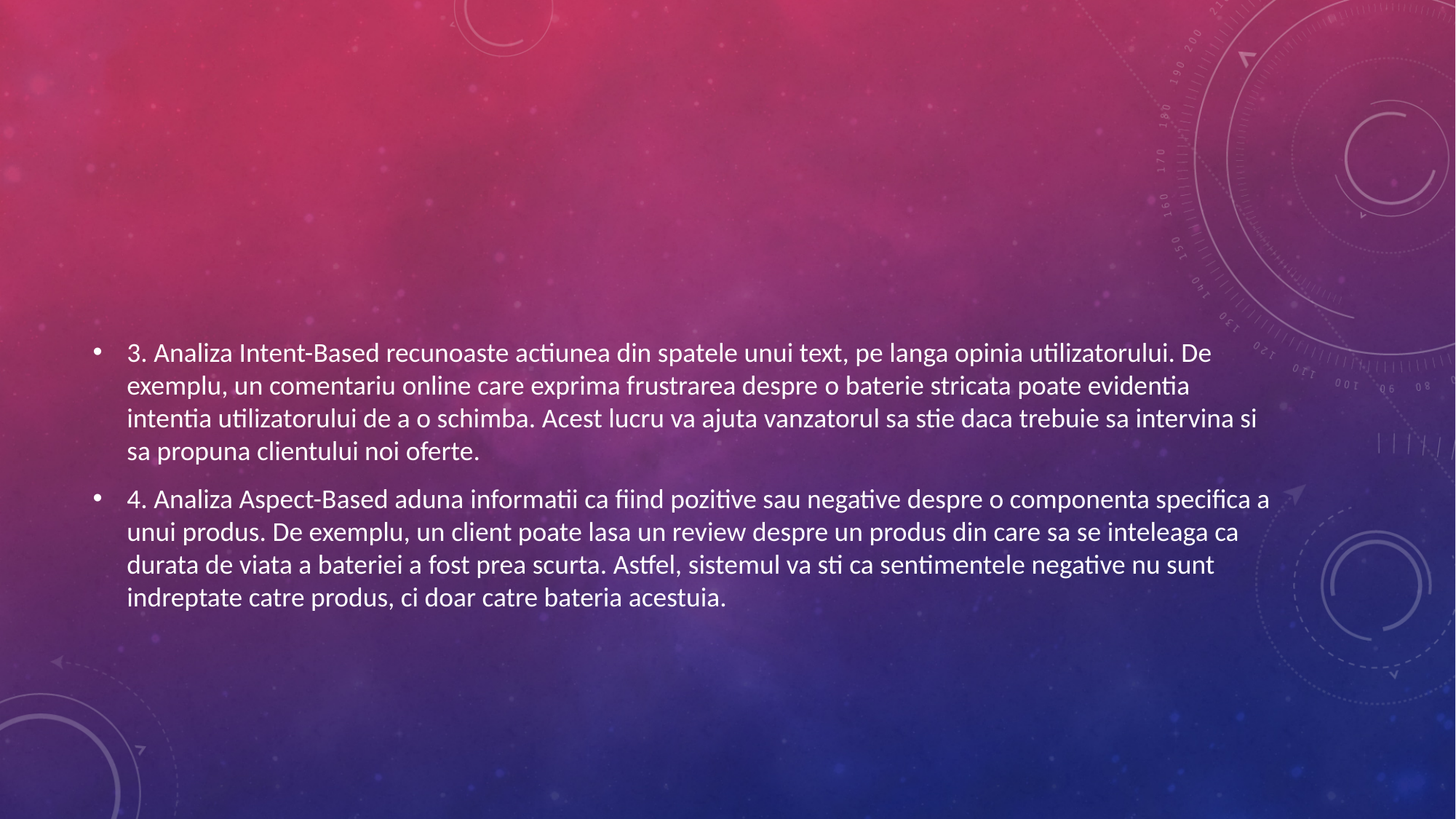

#
3. Analiza Intent-Based recunoaste actiunea din spatele unui text, pe langa opinia utilizatorului. De exemplu, un comentariu online care exprima frustrarea despre o baterie stricata poate evidentia intentia utilizatorului de a o schimba. Acest lucru va ajuta vanzatorul sa stie daca trebuie sa intervina si sa propuna clientului noi oferte.
4. Analiza Aspect-Based aduna informatii ca fiind pozitive sau negative despre o componenta specifica a unui produs. De exemplu, un client poate lasa un review despre un produs din care sa se inteleaga ca durata de viata a bateriei a fost prea scurta. Astfel, sistemul va sti ca sentimentele negative nu sunt indreptate catre produs, ci doar catre bateria acestuia.